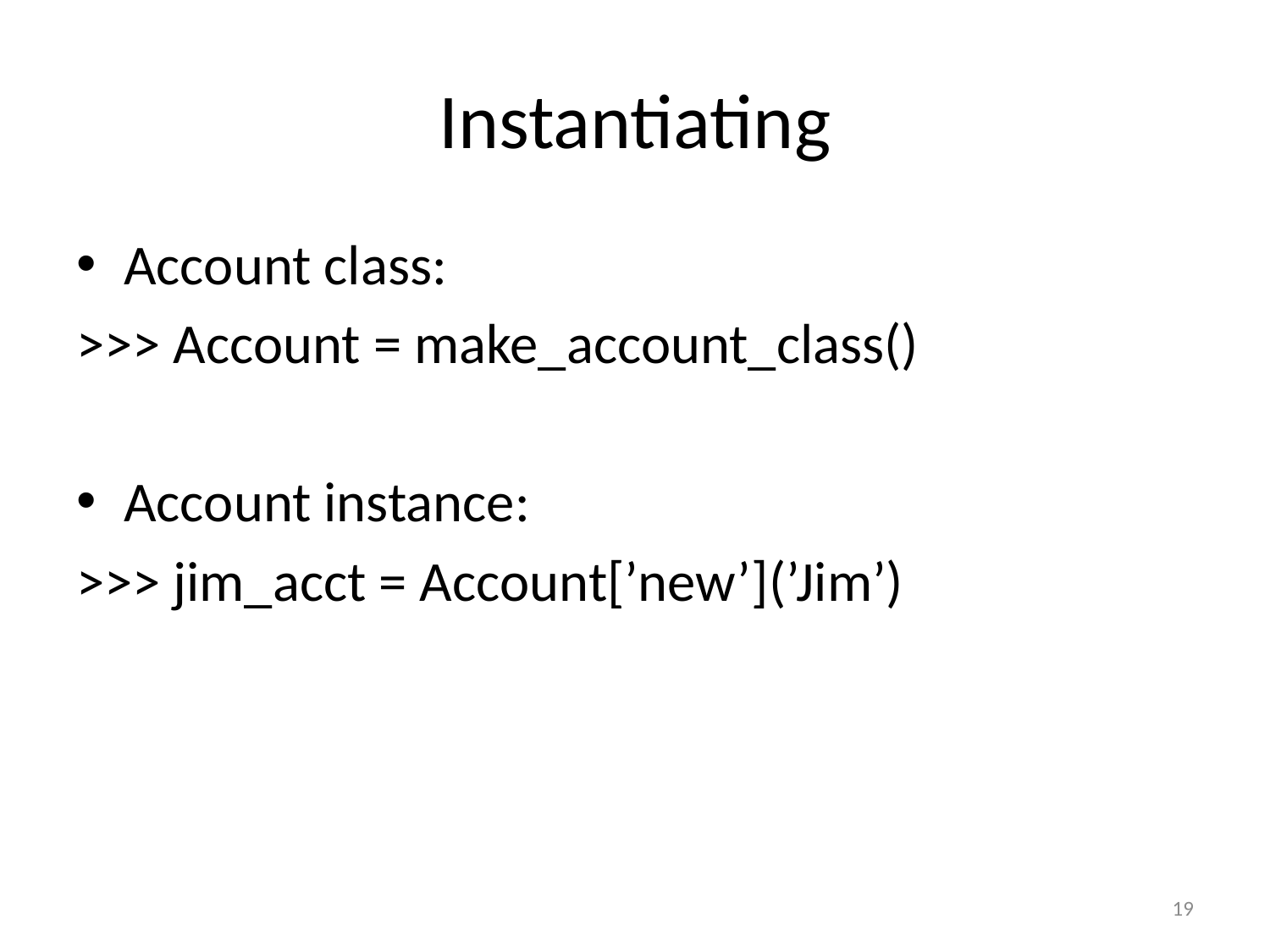

# Instantiating
Account class:
>>> Account = make_account_class()

Account instance:
>>> jim_acct = Account[’new’](’Jim’)
19